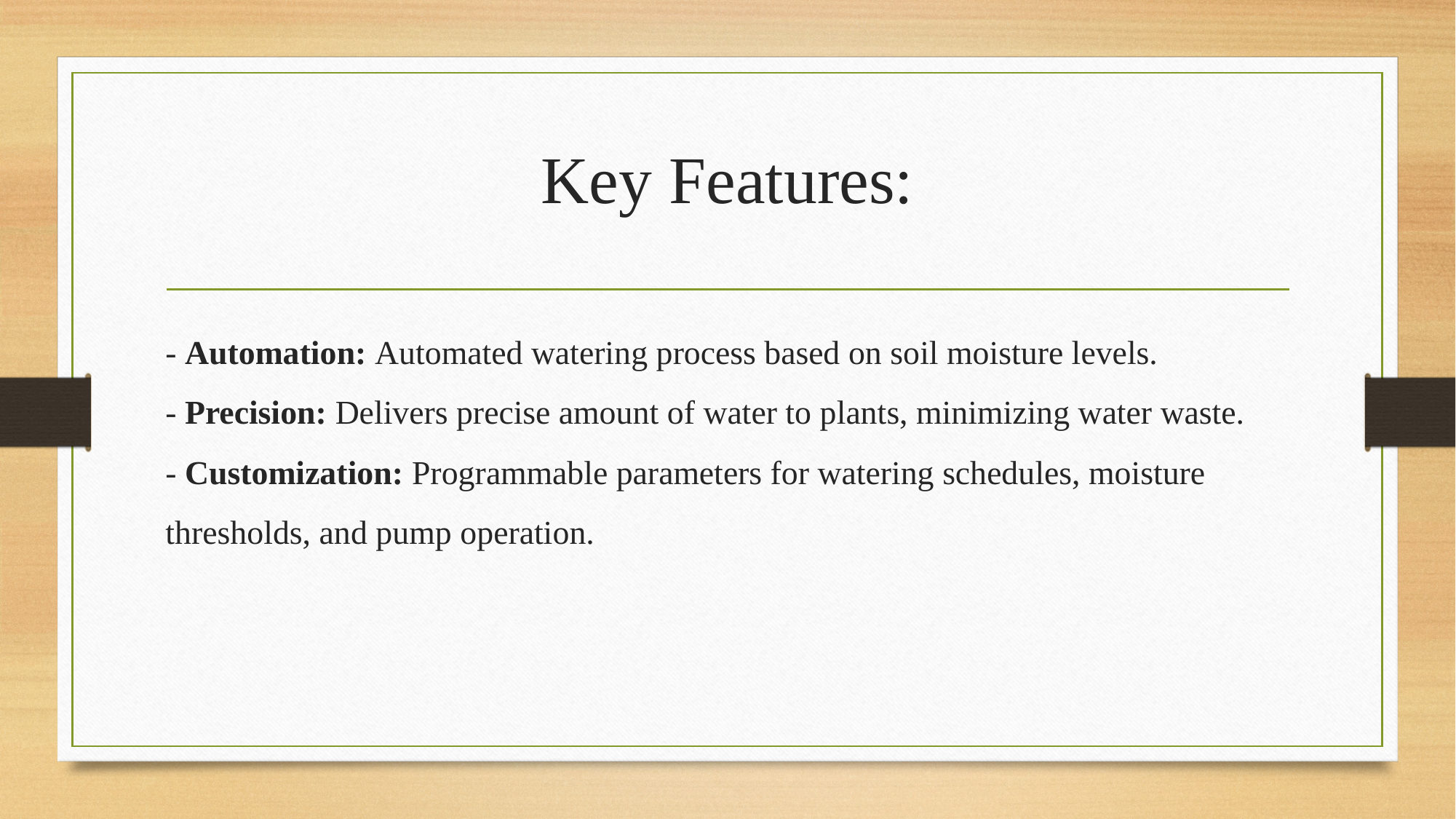

# Key Features:
- Automation: Automated watering process based on soil moisture levels.
- Precision: Delivers precise amount of water to plants, minimizing water waste.
- Customization: Programmable parameters for watering schedules, moisture thresholds, and pump operation.